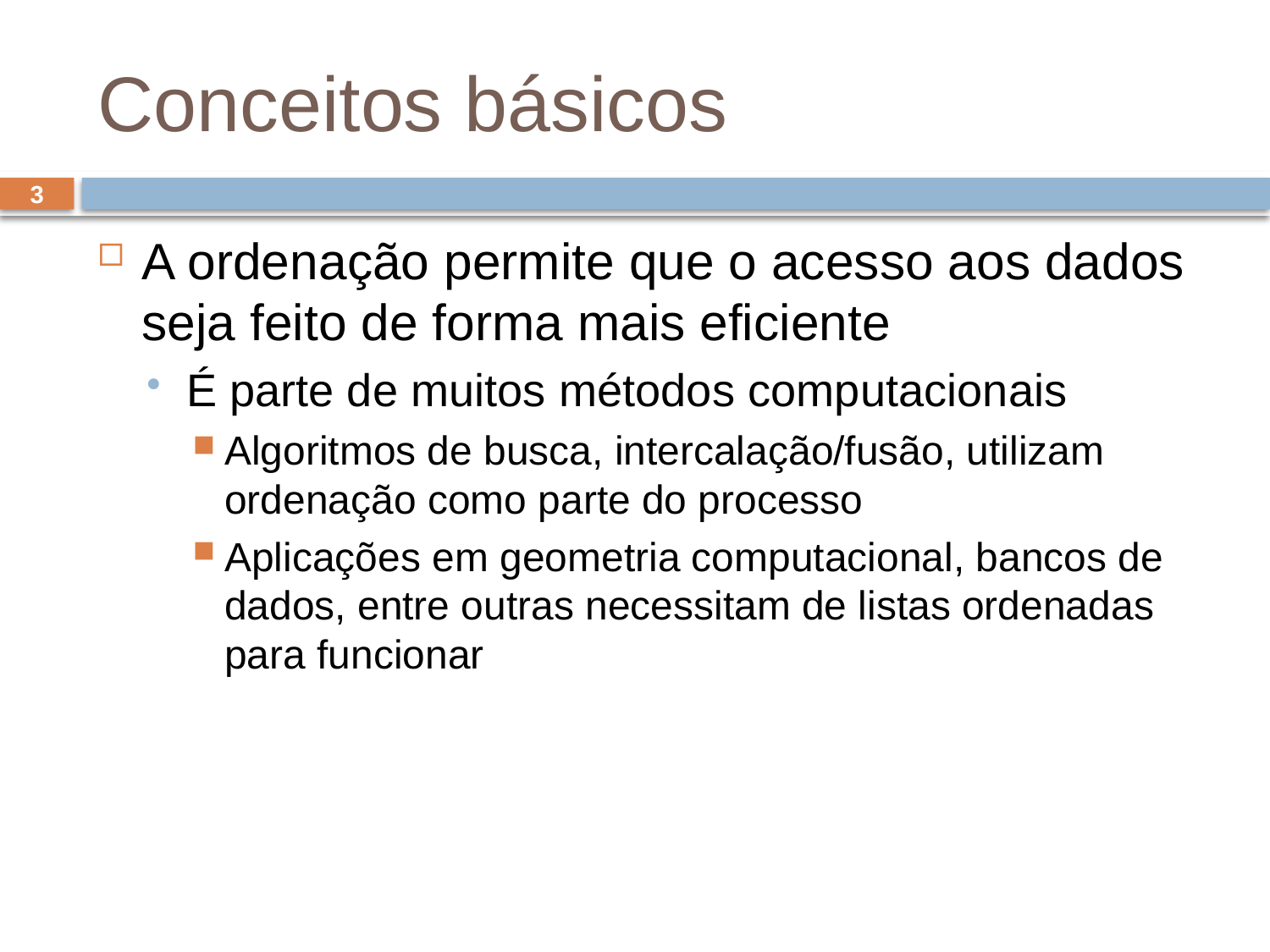

# Conceitos básicos
3
A ordenação permite que o acesso aos dados seja feito de forma mais eficiente
É parte de muitos métodos computacionais
Algoritmos de busca, intercalação/fusão, utilizam ordenação como parte do processo
Aplicações em geometria computacional, bancos de dados, entre outras necessitam de listas ordenadas para funcionar